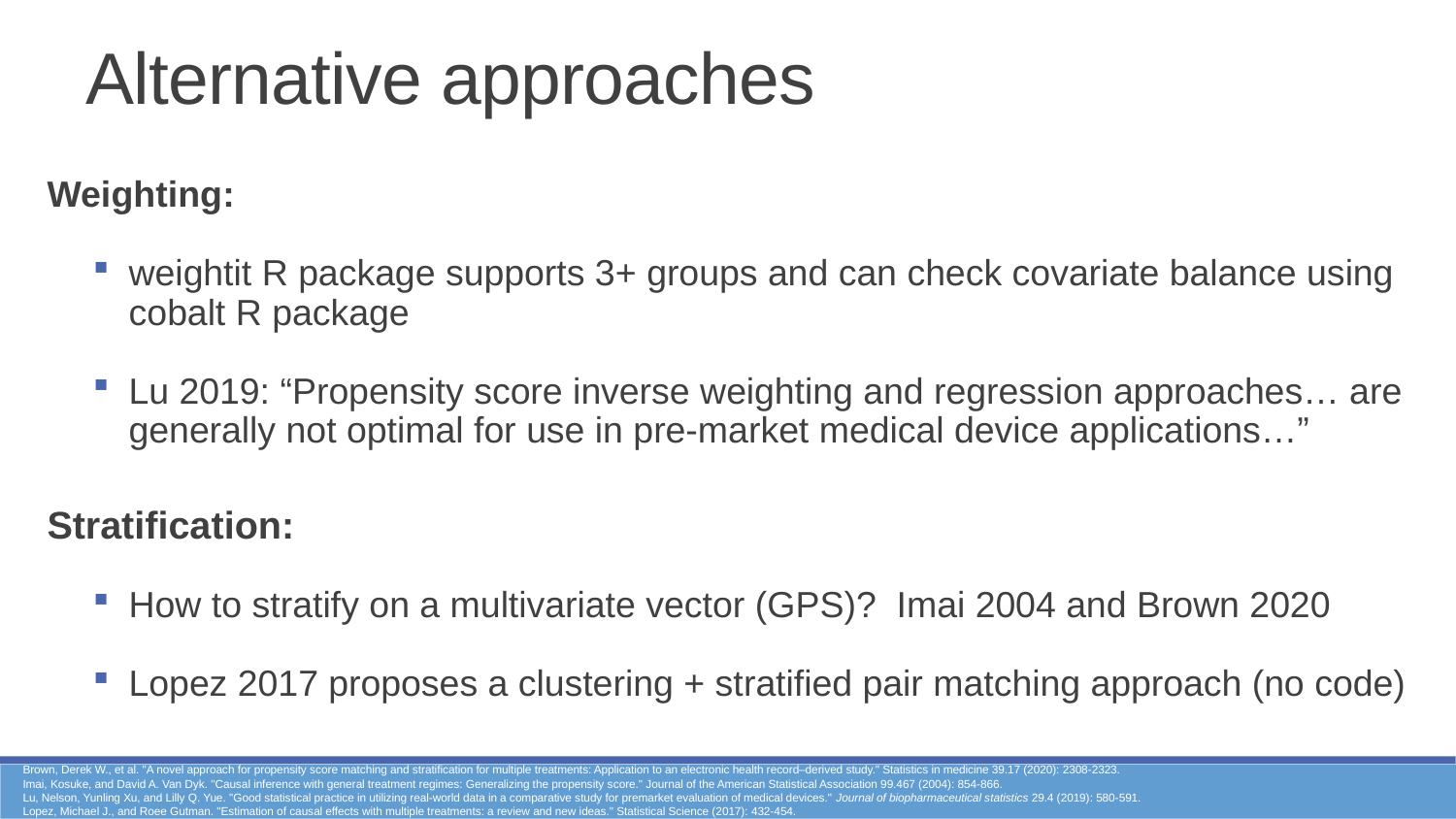

Alternative approaches
Weighting:
weightit R package supports 3+ groups and can check covariate balance using cobalt R package
Lu 2019: “Propensity score inverse weighting and regression approaches… are generally not optimal for use in pre-market medical device applications…”
Stratification:
How to stratify on a multivariate vector (GPS)?  Imai 2004 and Brown 2020
Lopez 2017 proposes a clustering + stratified pair matching approach (no code)

Brown, Derek W., et al. "A novel approach for propensity score matching and stratification for multiple treatments: Application to an electronic health record–derived study." Statistics in medicine 39.17 (2020): 2308-2323.
Imai, Kosuke, and David A. Van Dyk. "Causal inference with general treatment regimes: Generalizing the propensity score." Journal of the American Statistical Association 99.467 (2004): 854-866.
Lu, Nelson, Yunling Xu, and Lilly Q. Yue. "Good statistical practice in utilizing real-world data in a comparative study for premarket evaluation of medical devices." Journal of biopharmaceutical statistics 29.4 (2019): 580-591.
Lopez, Michael J., and Roee Gutman. "Estimation of causal effects with multiple treatments: a review and new ideas." Statistical Science (2017): 432-454.